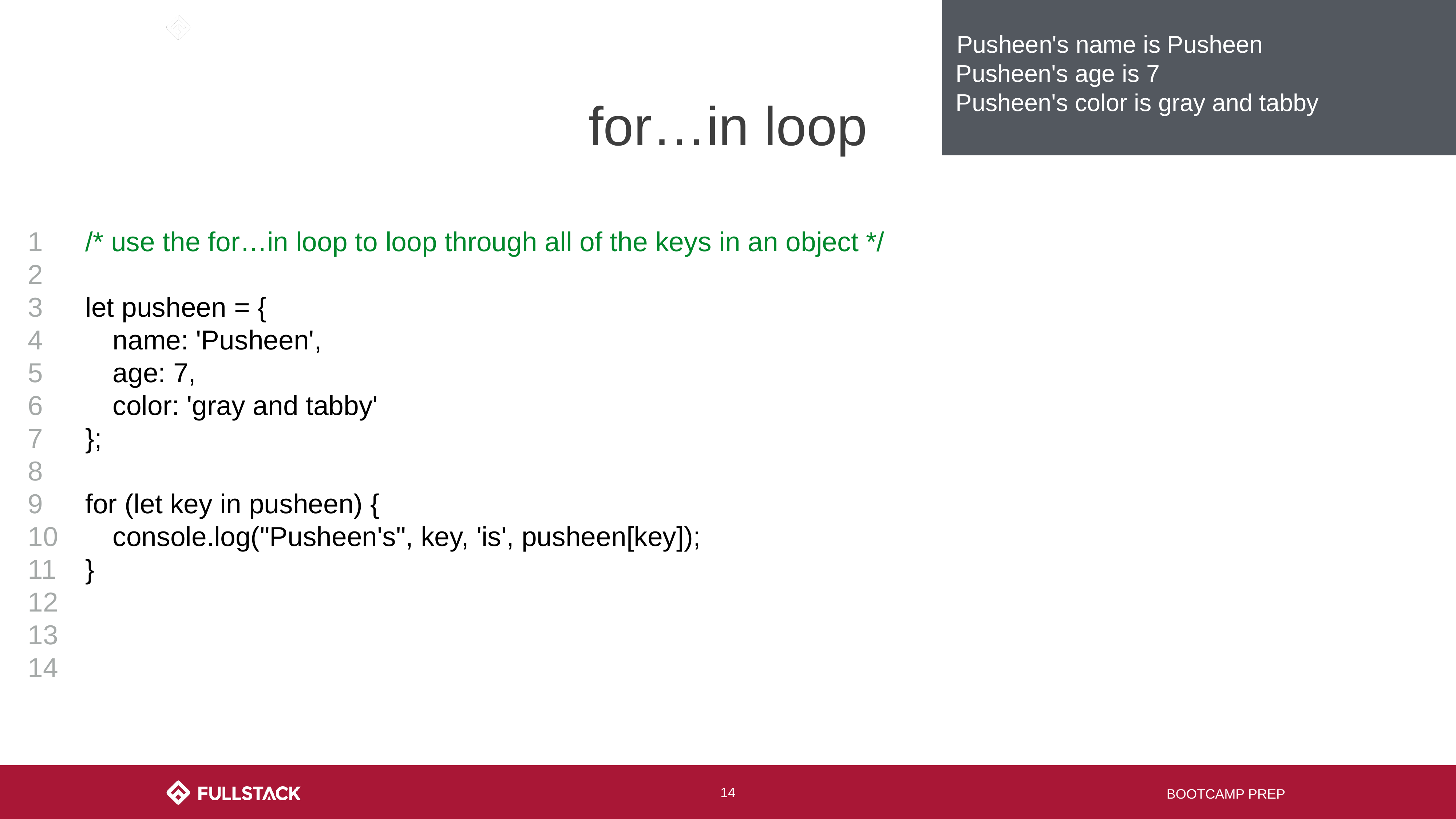

Pusheen's name is Pusheen
Pusheen's age is 7
Pusheen's color is gray and tabby
# for…in loop
1
2
3
4
5
6
7
8
9
10
11
12
13
14

/* use the for…in loop to loop through all of the keys in an object */

let pusheen = {
name: 'Pusheen',
age: 7,
color: 'gray and tabby'
};
for (let key in pusheen) {
console.log("Pusheen's", key, 'is', pusheen[key]);
}
14
BOOTCAMP PREP